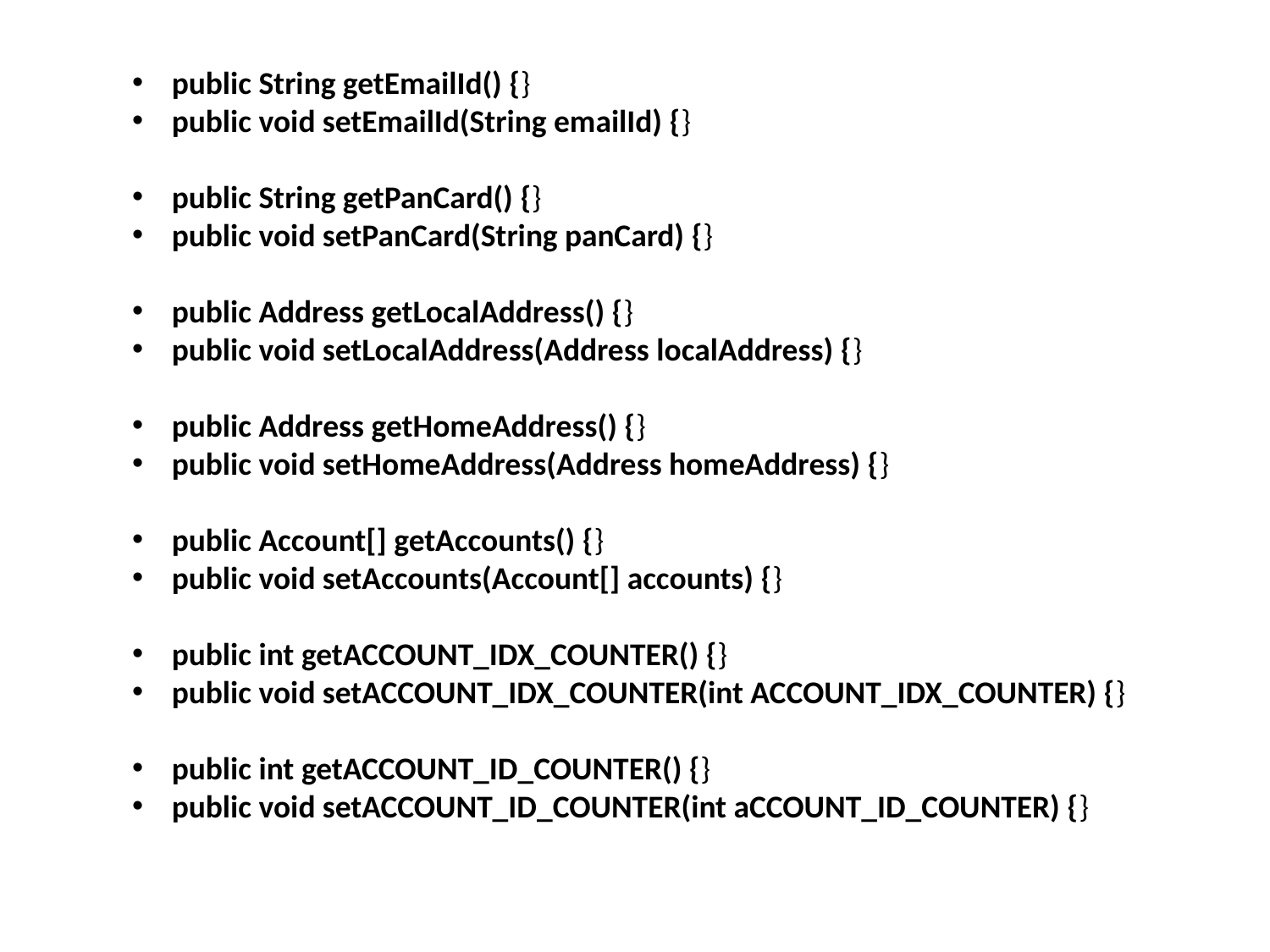

public String getEmailId() {}
public void setEmailId(String emailId) {}

public String getPanCard() {}
public void setPanCard(String panCard) {}

public Address getLocalAddress() {}
public void setLocalAddress(Address localAddress) {}

public Address getHomeAddress() {}
public void setHomeAddress(Address homeAddress) {}

public Account[] getAccounts() {}
public void setAccounts(Account[] accounts) {}

public int getACCOUNT_IDX_COUNTER() {}
public void setACCOUNT_IDX_COUNTER(int ACCOUNT_IDX_COUNTER) {}

public int getACCOUNT_ID_COUNTER() {}
public void setACCOUNT_ID_COUNTER(int aCCOUNT_ID_COUNTER) {}